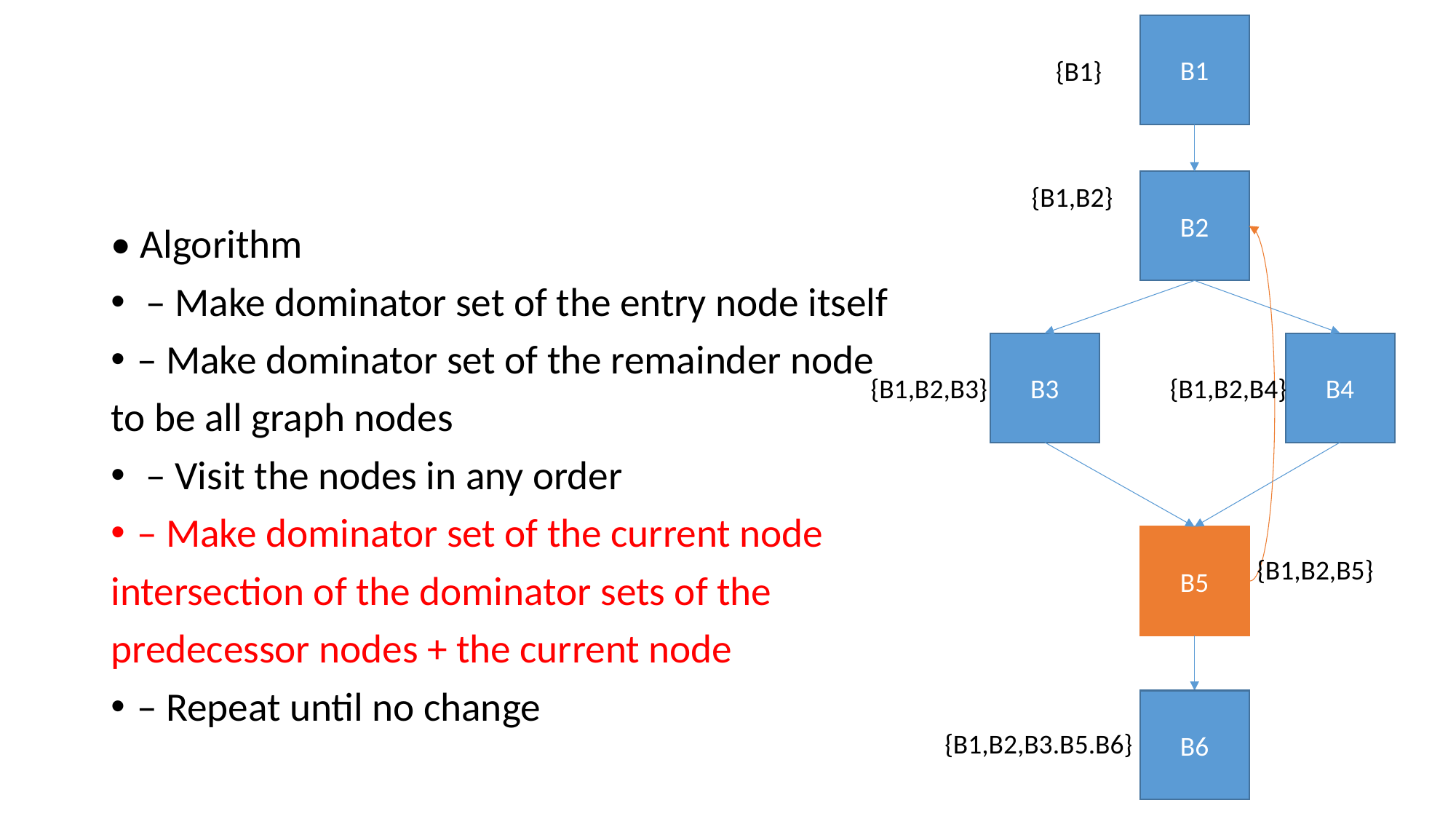

B1
{B1}
B2
{B1,B2}
• Algorithm
 – Make dominator set of the entry node itself
– Make dominator set of the remainder node
to be all graph nodes
 – Visit the nodes in any order
– Make dominator set of the current node
intersection of the dominator sets of the
predecessor nodes + the current node
– Repeat until no change
B3
B4
{B1,B2,B3}
{B1,B2,B4}
B5
{B1,B2,B5}
B6
{B1,B2,B3.B5.B6}